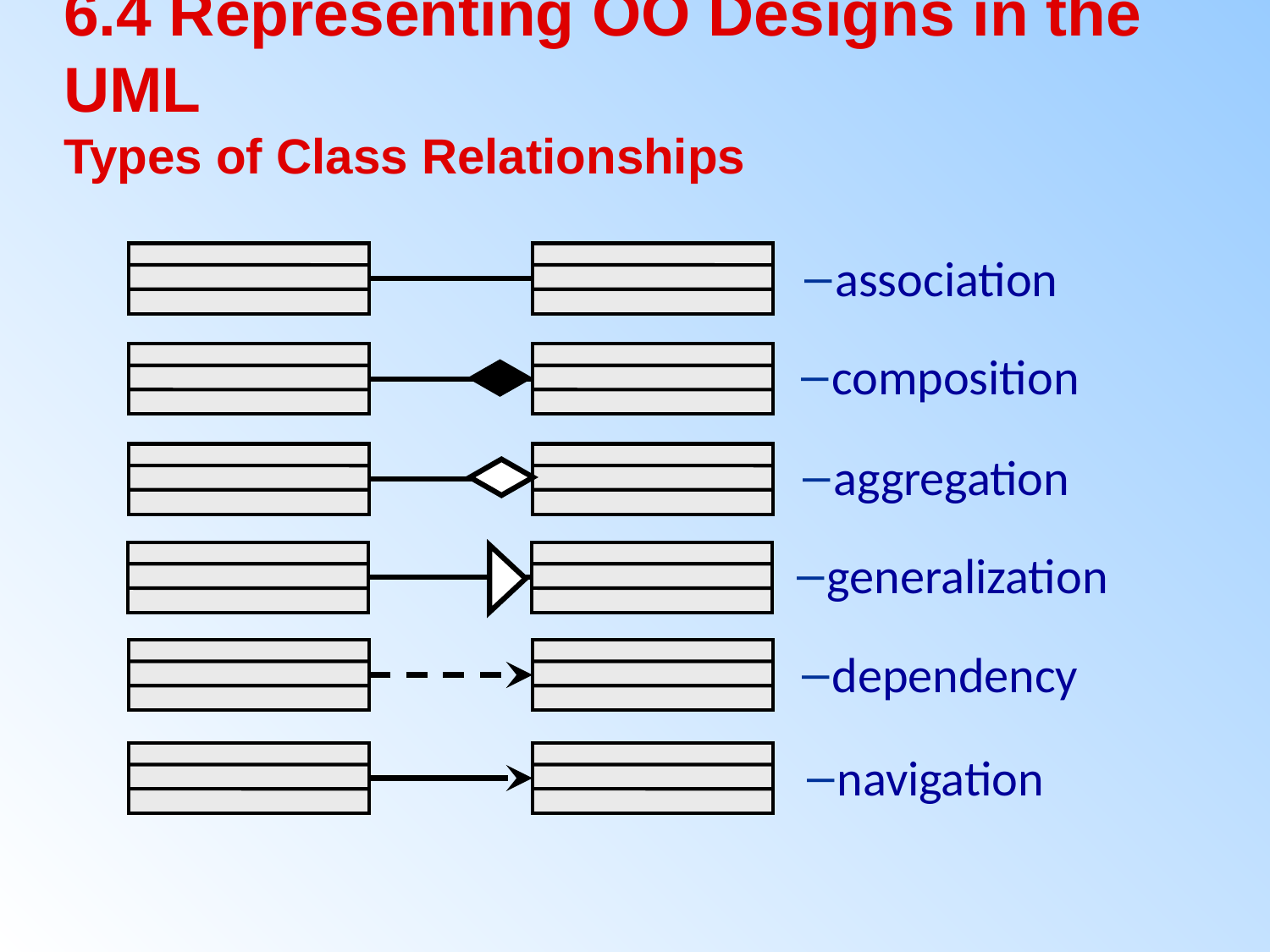

6.4 Representing OO Designs in the UML
Types of Class Relationships

association

composition

aggregation

generalization

dependency

navigation